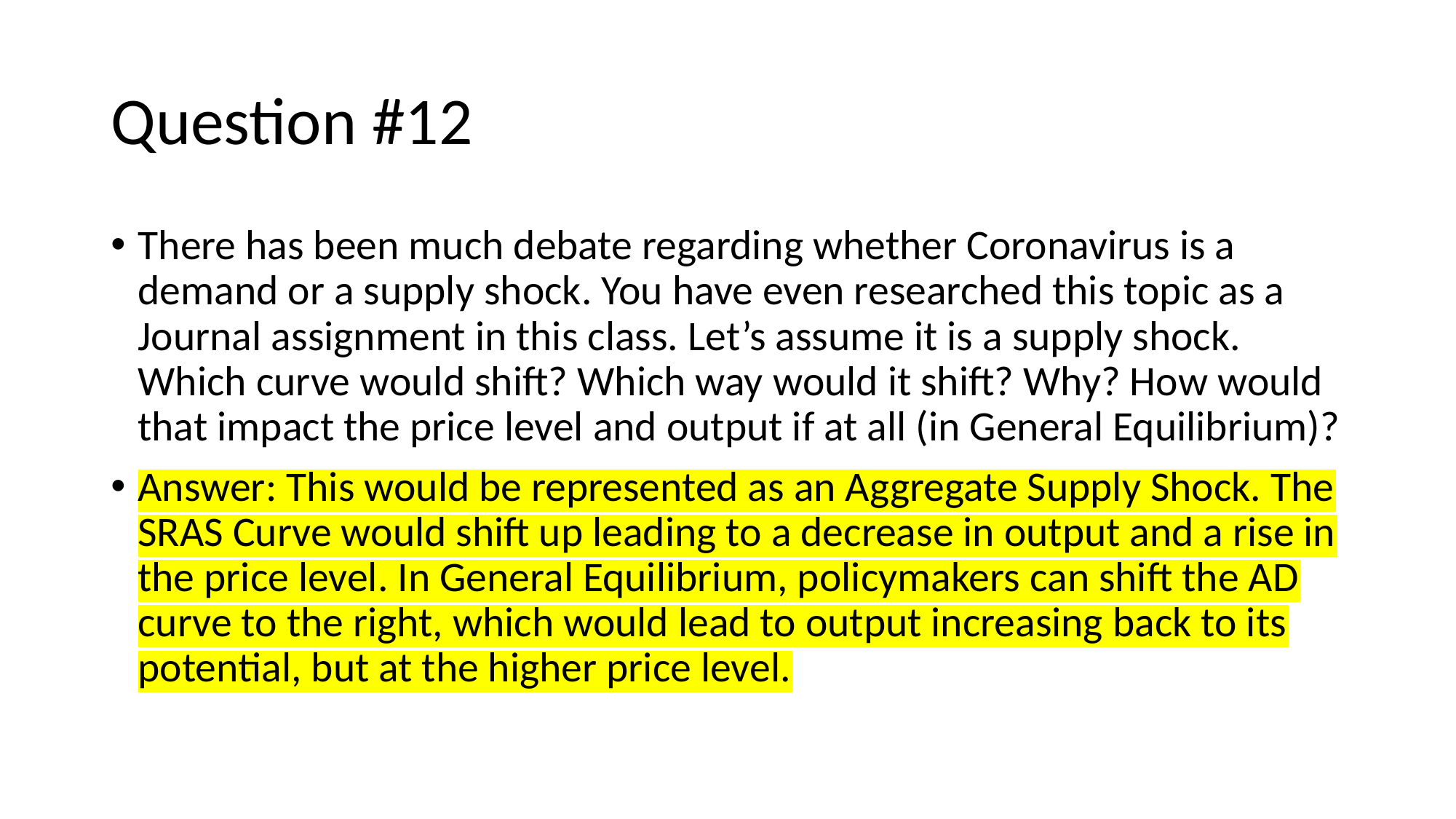

# Question #12
There has been much debate regarding whether Coronavirus is a demand or a supply shock. You have even researched this topic as a Journal assignment in this class. Let’s assume it is a supply shock. Which curve would shift? Which way would it shift? Why? How would that impact the price level and output if at all (in General Equilibrium)?
Answer: This would be represented as an Aggregate Supply Shock. The SRAS Curve would shift up leading to a decrease in output and a rise in the price level. In General Equilibrium, policymakers can shift the AD curve to the right, which would lead to output increasing back to its potential, but at the higher price level.